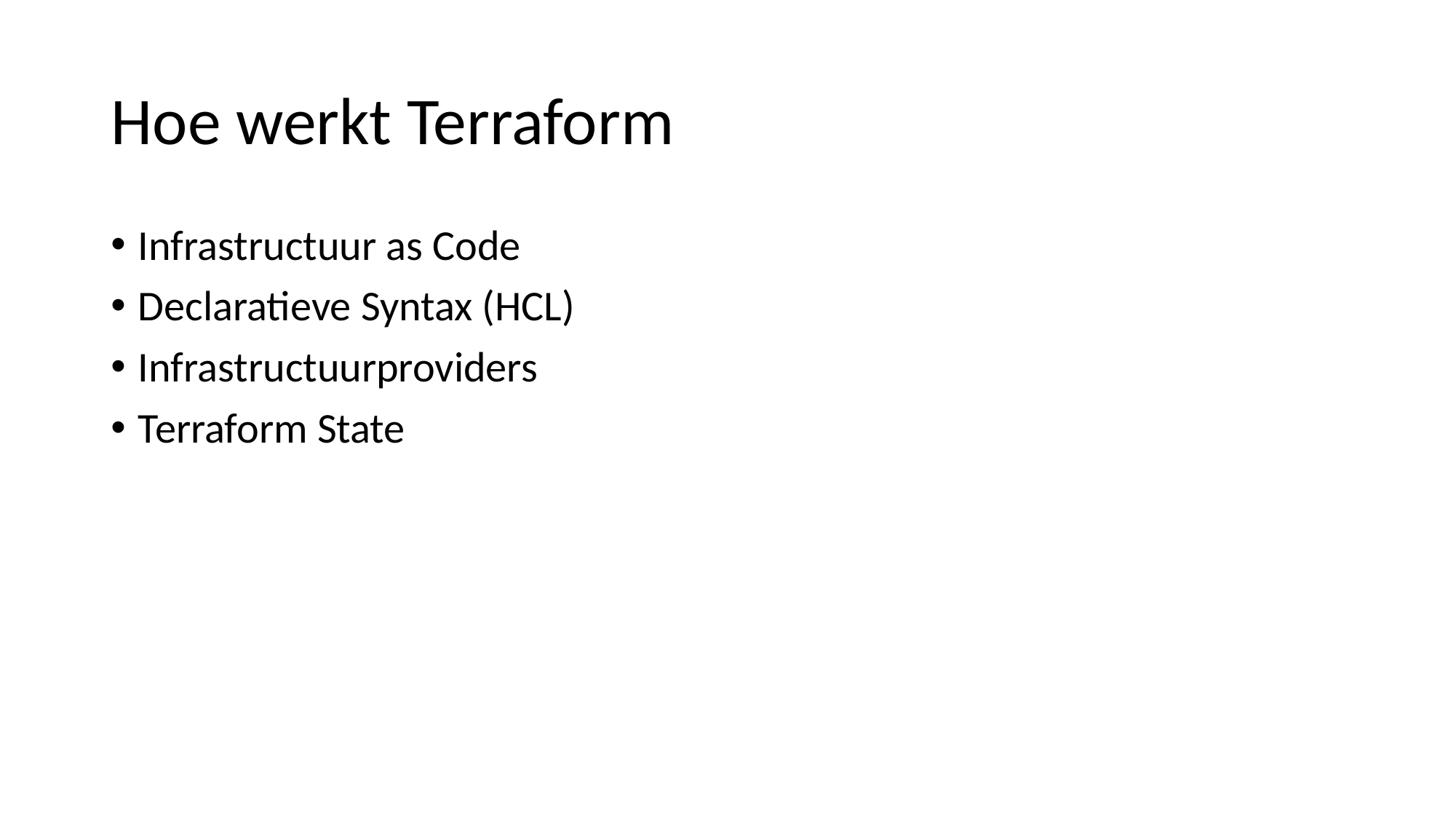

# Hoe werkt Terraform
Infrastructuur as Code
Declaratieve Syntax (HCL)
Infrastructuurproviders
Terraform State